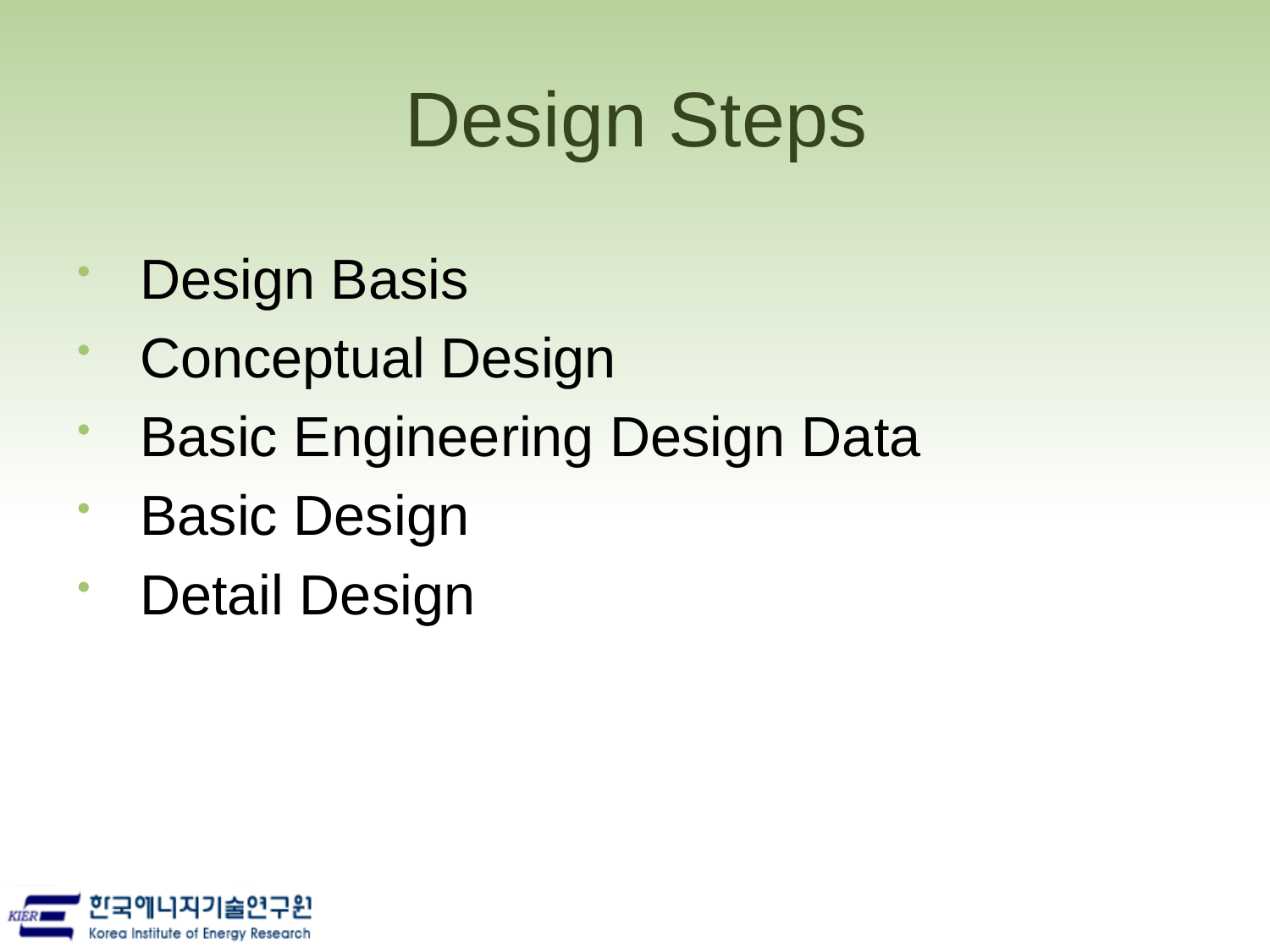

# Design Steps
Design Basis
Conceptual Design
Basic Engineering Design Data
Basic Design
Detail Design